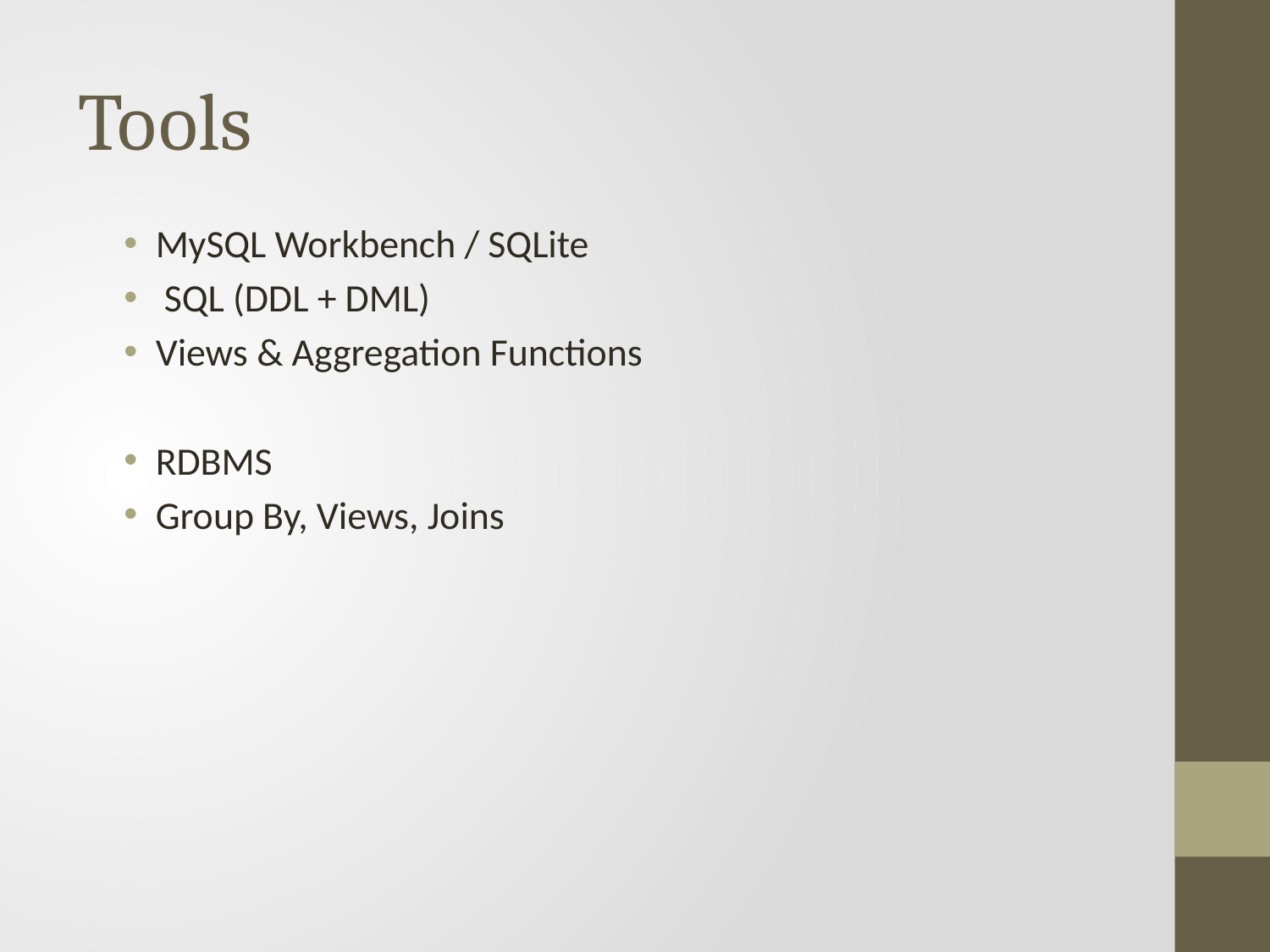

# Tools

MySQL Workbench / SQLite
 SQL (DDL + DML)
Views & Aggregation Functions

RDBMS
Group By, Views, Joins